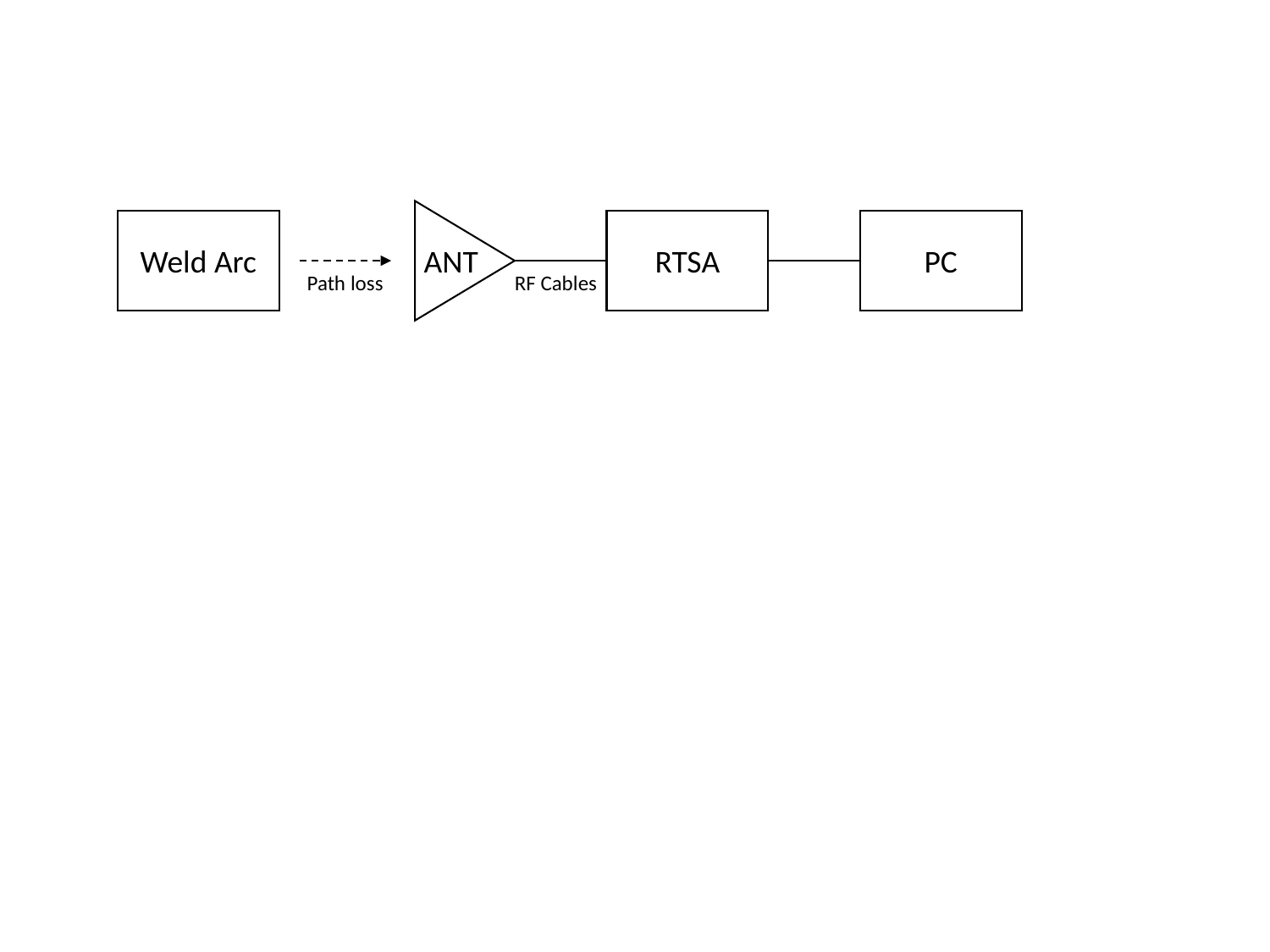

Weld Arc

RTSA
PC
ANT
Path loss
RF Cables